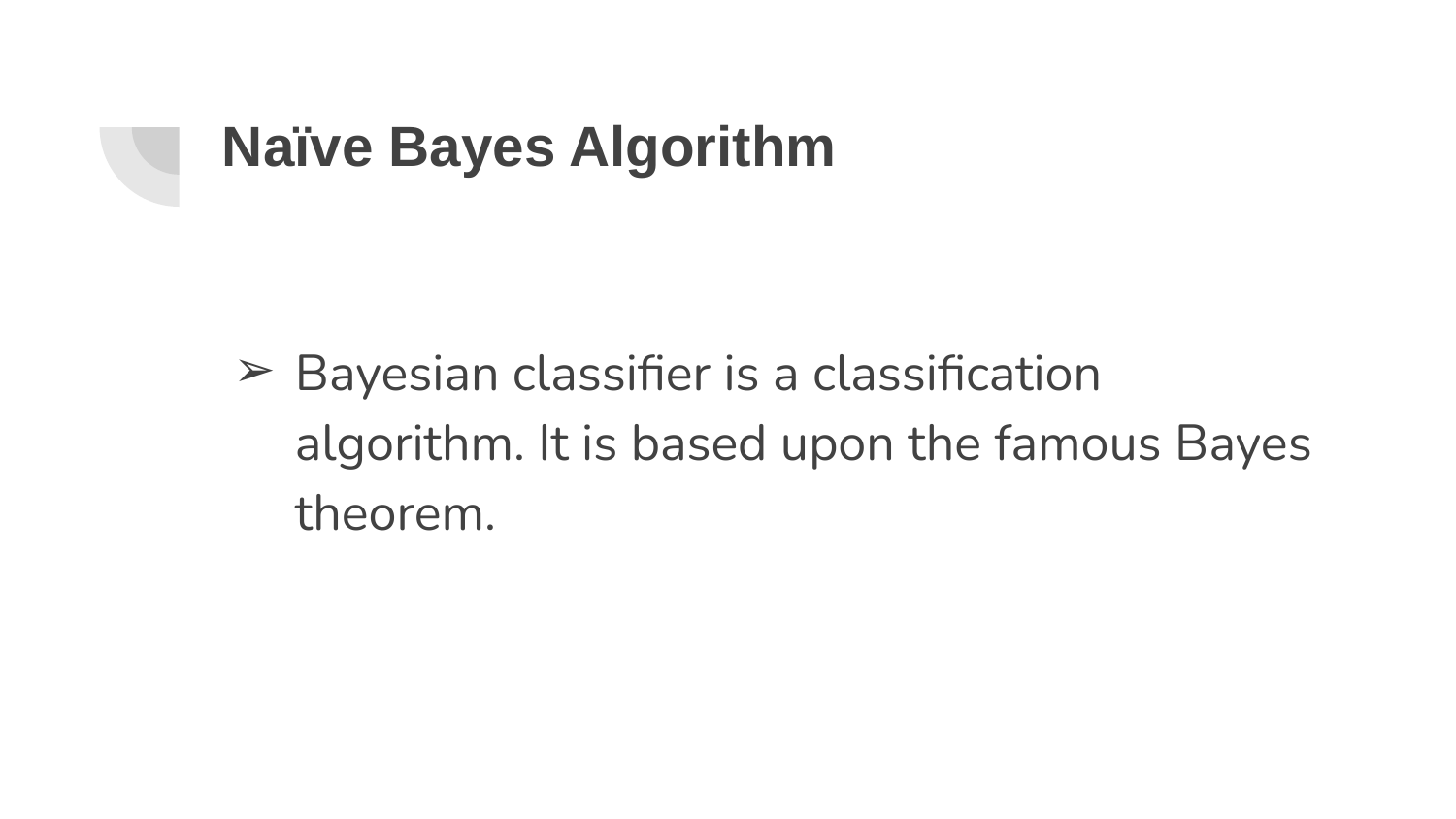

# Naïve Bayes Algorithm
Bayesian classifier is a classification algorithm. It is based upon the famous Bayes theorem.